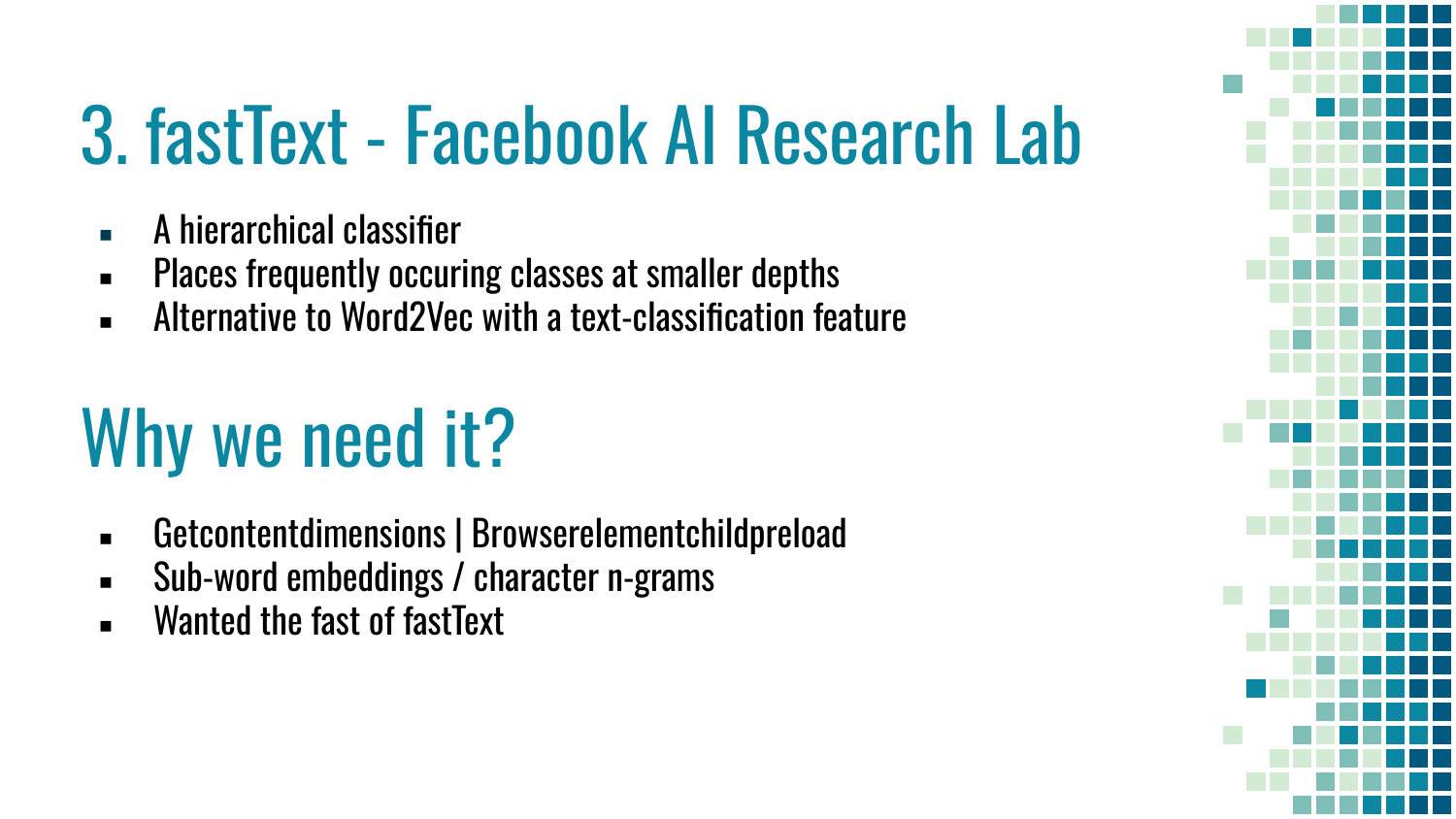

# 3. fastText - Facebook AI Research Lab
A hierarchical classifier
Places frequently occuring classes at smaller depths
Alternative to Word2Vec with a text-classification feature

Why we need it?
Getcontentdimensions | Browserelementchildpreload
Sub-word embeddings / character n-grams
Wanted the fast of fastText